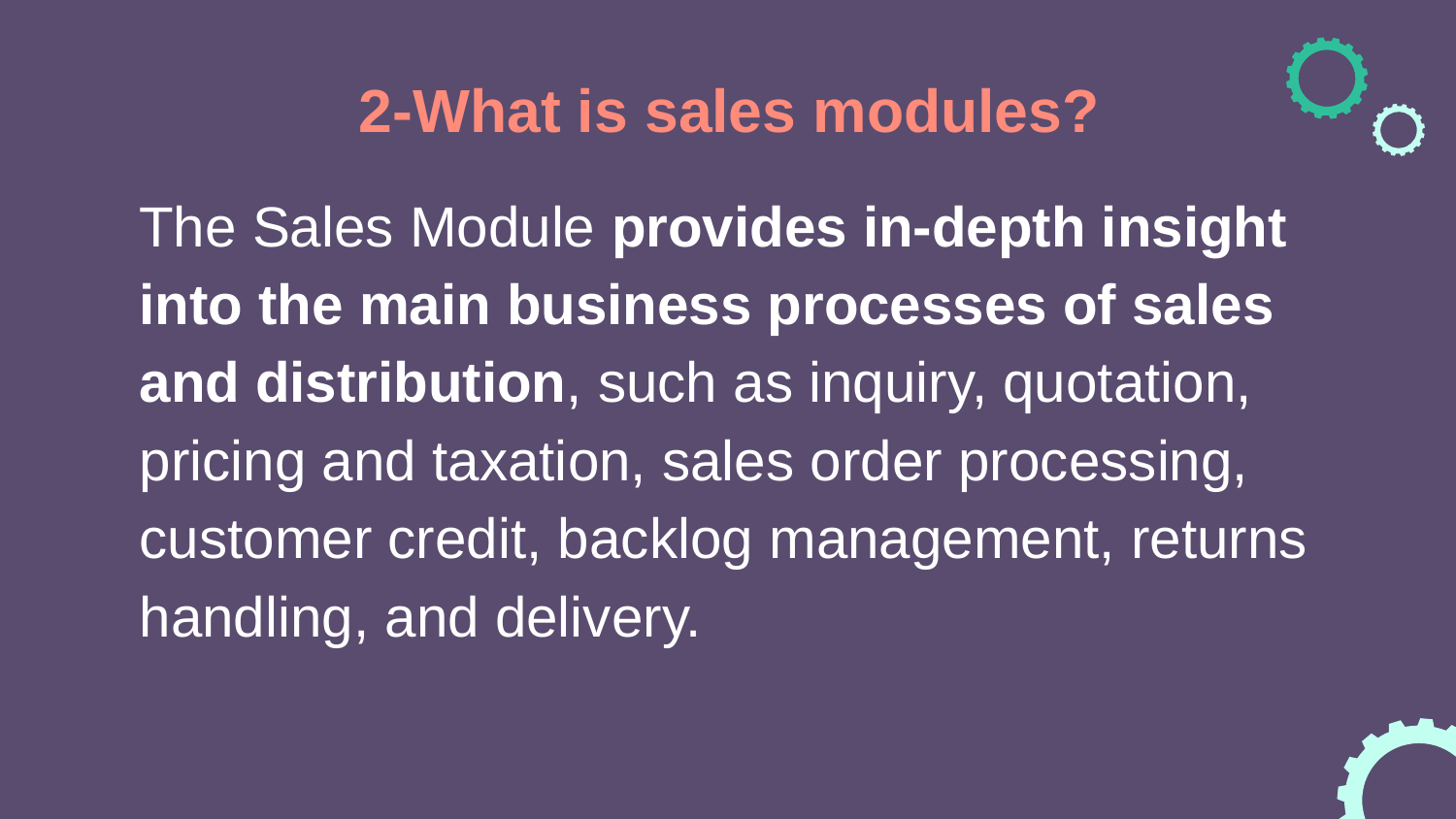

# 2-What is sales modules?
The Sales Module provides in-depth insight into the main business processes of sales and distribution, such as inquiry, quotation, pricing and taxation, sales order processing, customer credit, backlog management, returns handling, and delivery.